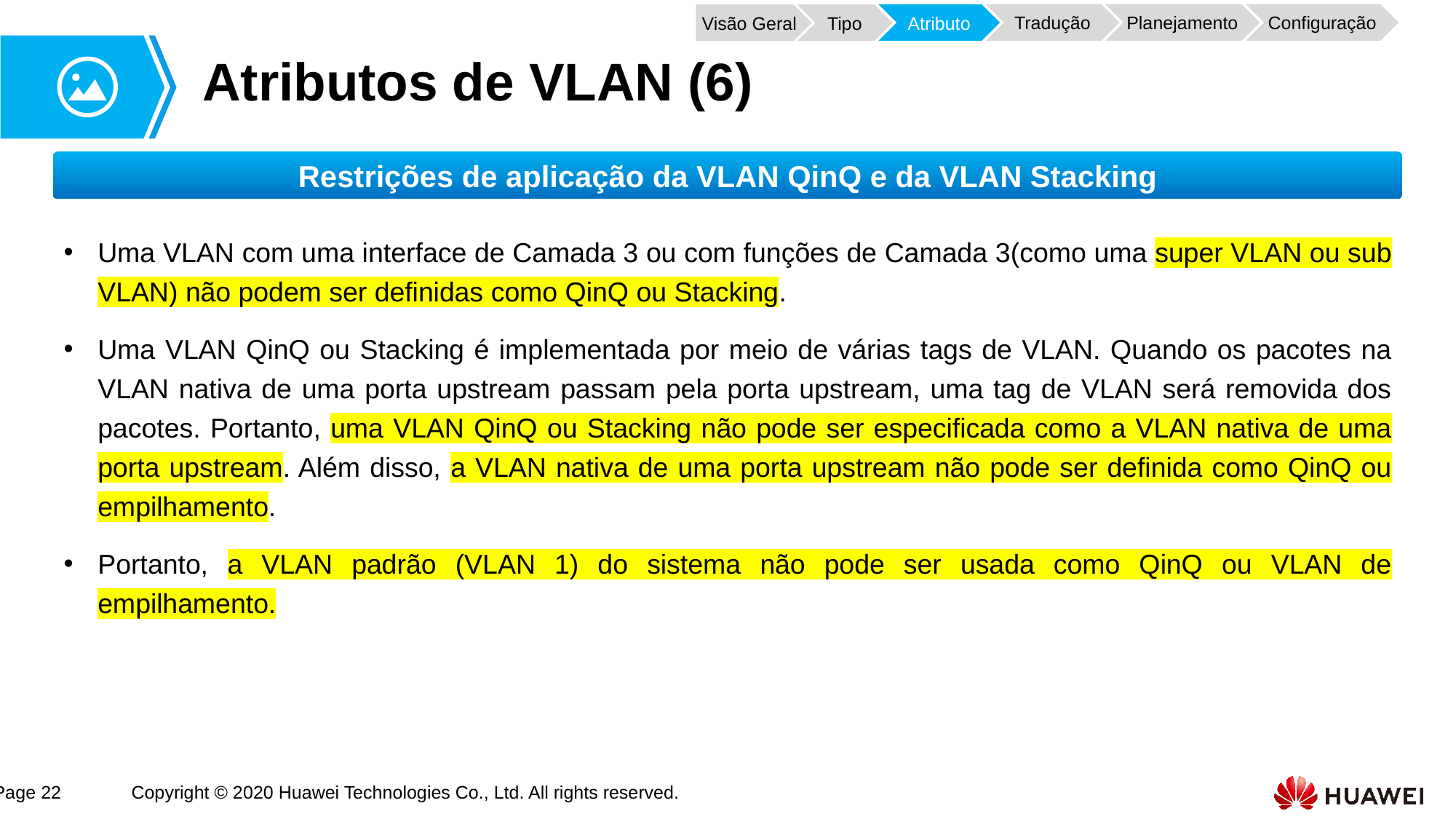

Atributo
Tradução
Configuração
Planejamento
Tipo
Visão Geral
# Atributos de VLAN (6)
Restrições de aplicação da VLAN QinQ e da VLAN Stacking
Uma VLAN com uma interface de Camada 3 ou com funções de Camada 3(como uma super VLAN ou sub VLAN) não podem ser definidas como QinQ ou Stacking.
Uma VLAN QinQ ou Stacking é implementada por meio de várias tags de VLAN. Quando os pacotes na VLAN nativa de uma porta upstream passam pela porta upstream, uma tag de VLAN será removida dos pacotes. Portanto, uma VLAN QinQ ou Stacking não pode ser especificada como a VLAN nativa de uma porta upstream. Além disso, a VLAN nativa de uma porta upstream não pode ser definida como QinQ ou empilhamento.
Portanto, a VLAN padrão (VLAN 1) do sistema não pode ser usada como QinQ ou VLAN de empilhamento.